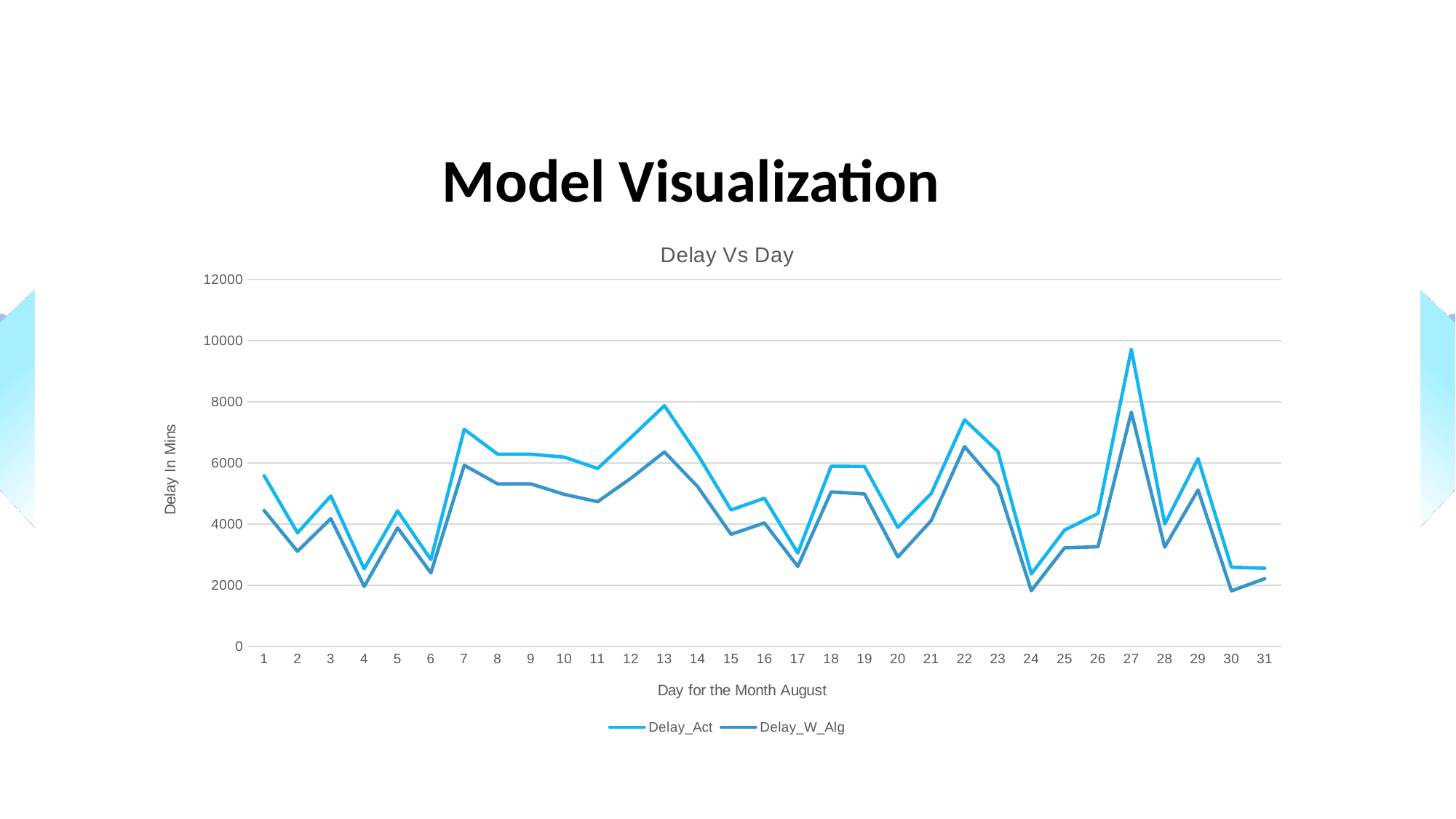

Model Visualization

### Chart: Delay Vs Day

| Category | Delay_Act | Delay_W_Alg |
|---|---|---|